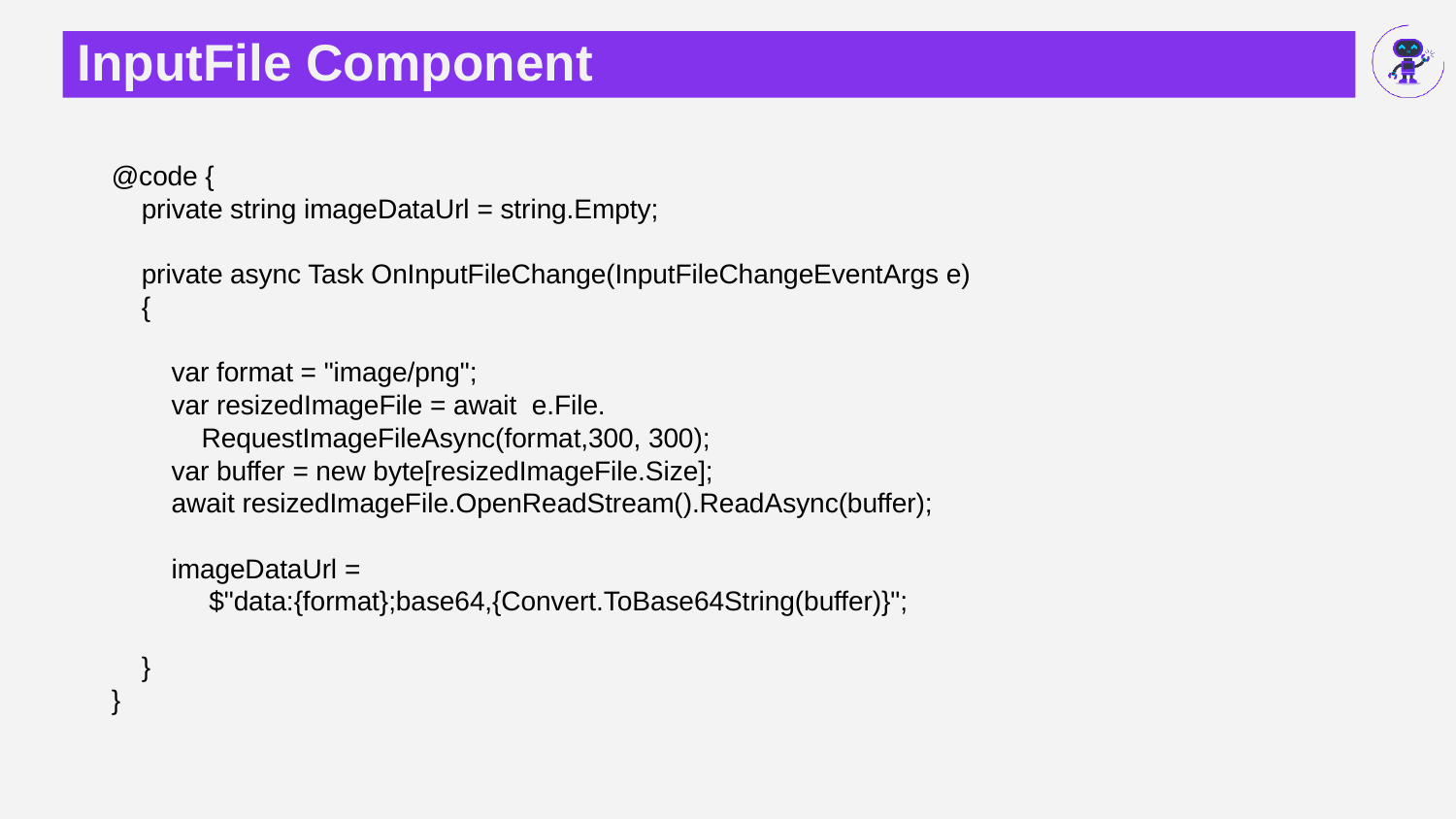

# InputFile Component
@code {
    private string imageDataUrl = string.Empty;

    private async Task OnInputFileChange(InputFileChangeEventArgs e)
    {

        var format = "image/png";
        var resizedImageFile = await  e.File.
            RequestImageFileAsync(format,300, 300);
        var buffer = new byte[resizedImageFile.Size];
        await resizedImageFile.OpenReadStream().ReadAsync(buffer);

        imageDataUrl =
             $"data:{format};base64,{Convert.ToBase64String(buffer)}";

    }
}